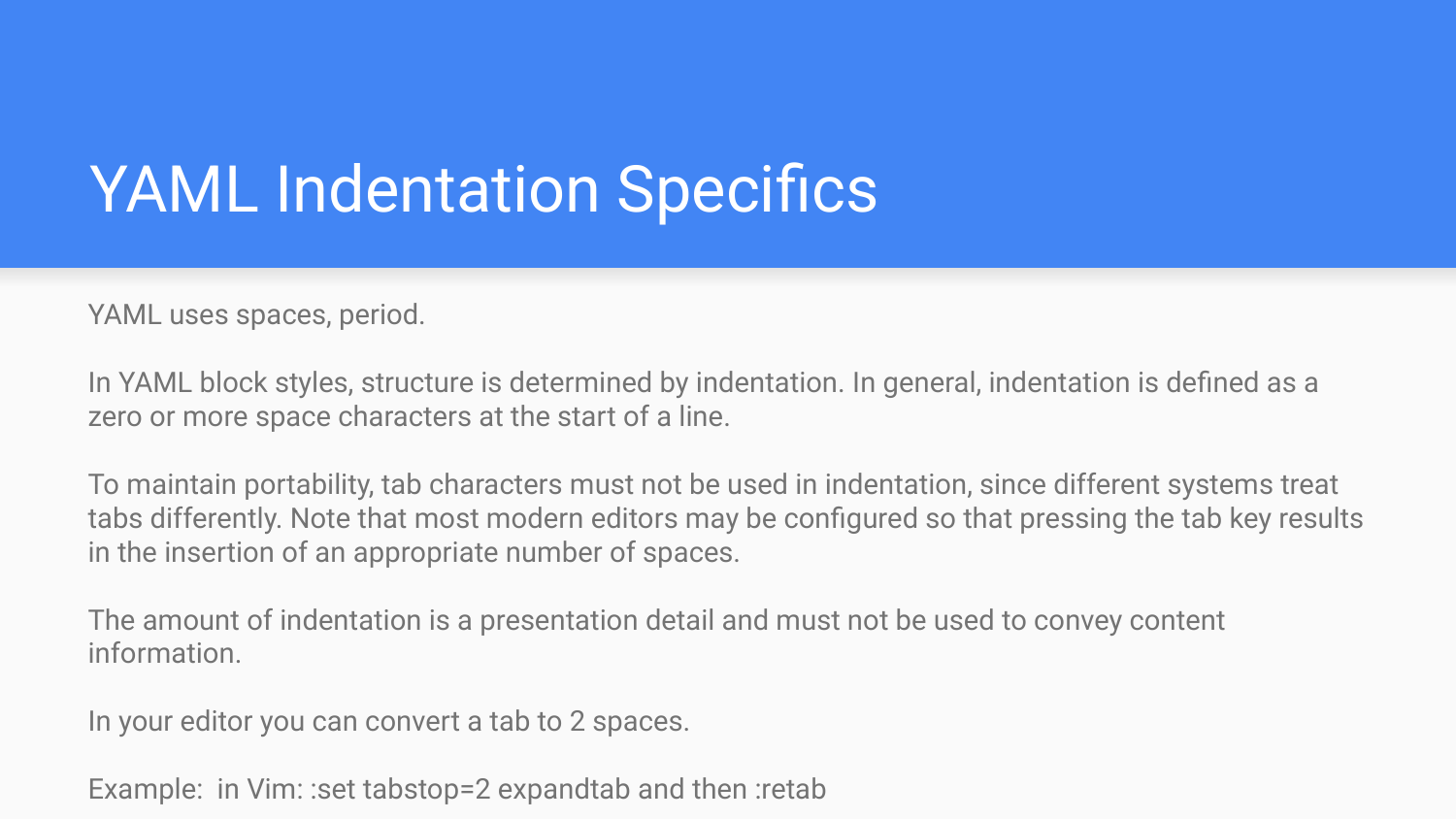

# YAML Indentation Specifics
YAML uses spaces, period.

In YAML block styles, structure is determined by indentation. In general, indentation is defined as a zero or more space characters at the start of a line.

To maintain portability, tab characters must not be used in indentation, since different systems treat tabs differently. Note that most modern editors may be configured so that pressing the tab key results in the insertion of an appropriate number of spaces.

The amount of indentation is a presentation detail and must not be used to convey content information.

In your editor you can convert a tab to 2 spaces.

Example:  in Vim: :set tabstop=2 expandtab and then :retab